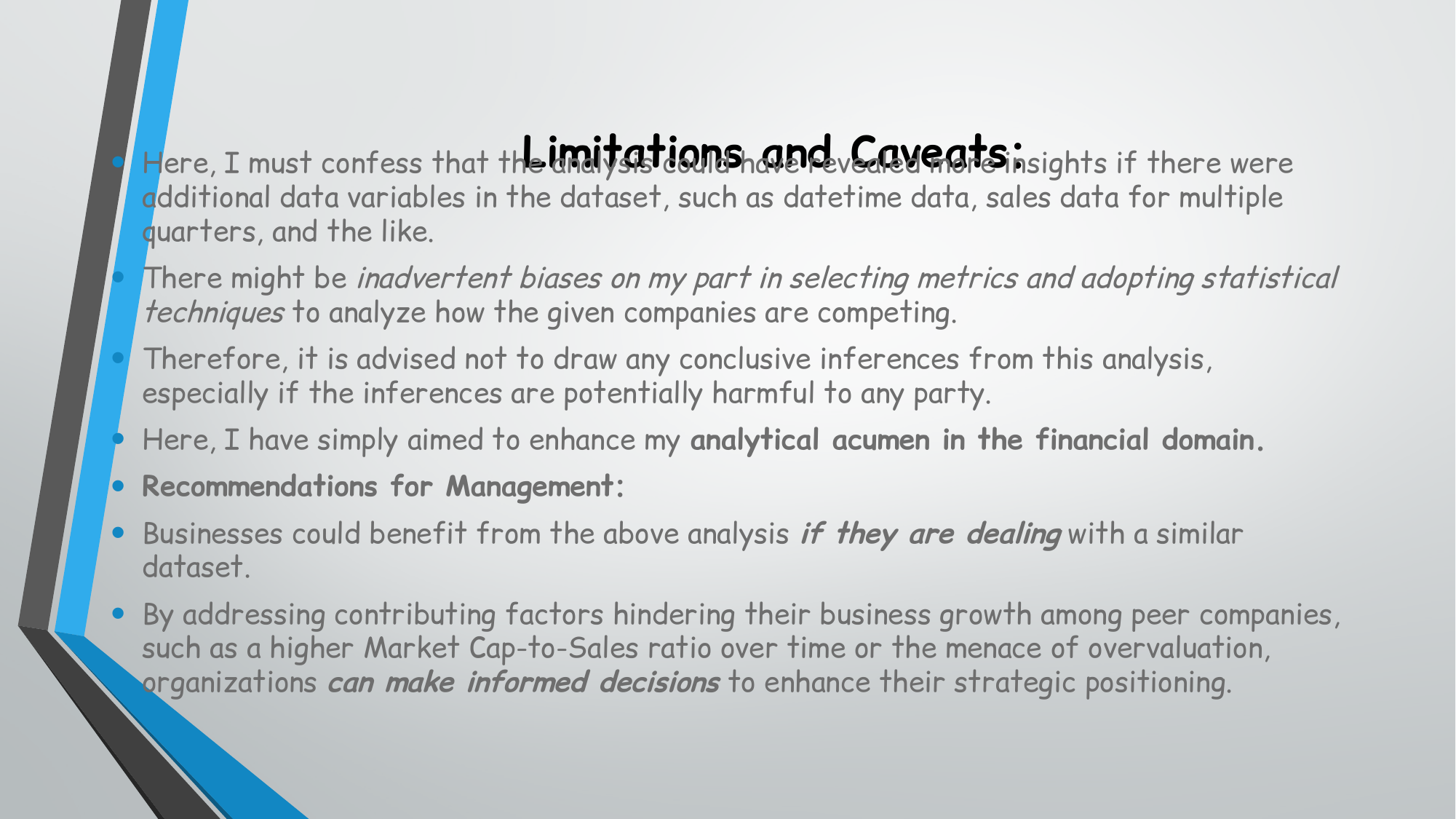

# Limitations and Caveats:
Here, I must confess that the analysis could have revealed more insights if there were additional data variables in the dataset, such as datetime data, sales data for multiple quarters, and the like.
There might be inadvertent biases on my part in selecting metrics and adopting statistical techniques to analyze how the given companies are competing.
Therefore, it is advised not to draw any conclusive inferences from this analysis, especially if the inferences are potentially harmful to any party.
Here, I have simply aimed to enhance my analytical acumen in the financial domain.
Recommendations for Management:
Businesses could benefit from the above analysis if they are dealing with a similar dataset.
By addressing contributing factors hindering their business growth among peer companies, such as a higher Market Cap-to-Sales ratio over time or the menace of overvaluation, organizations can make informed decisions to enhance their strategic positioning.